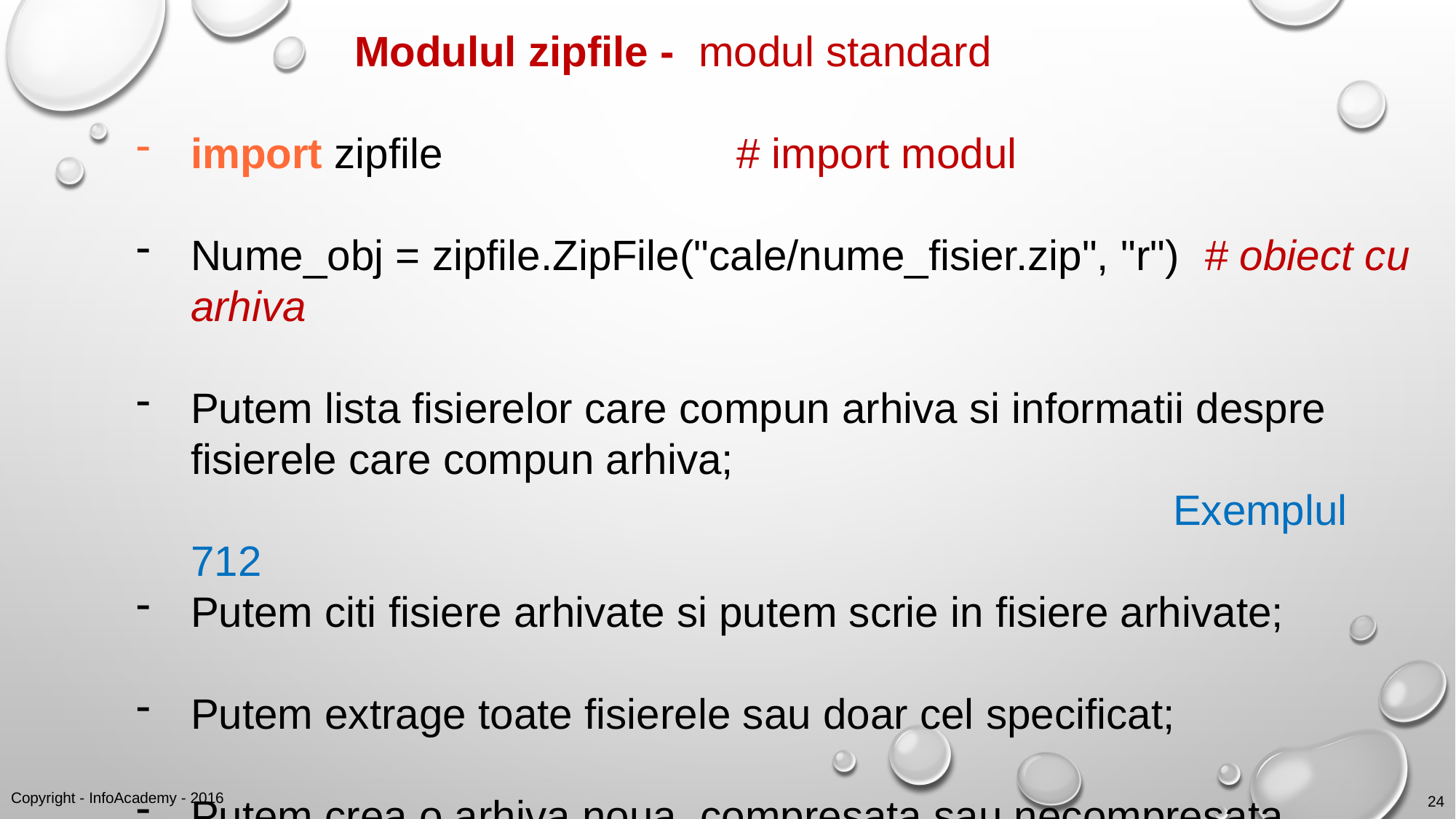

Modulul zipfile -  modul standard

import zipfile 			# import modul

Nume_obj = zipfile.ZipFile("cale/nume_fisier.zip", "r")  # obiect cu arhiva

Putem lista fisierelor care compun arhiva si informatii despre fisierele care compun arhiva;
									Exemplul 712
Putem citi fisiere arhivate si putem scrie in fisiere arhivate;

Putem extrage toate fisierele sau doar cel specificat;

Putem crea o arhiva noua, compresata sau necompresata										Exemplul 713 - 715
Copyright - InfoAcademy - 2016
24